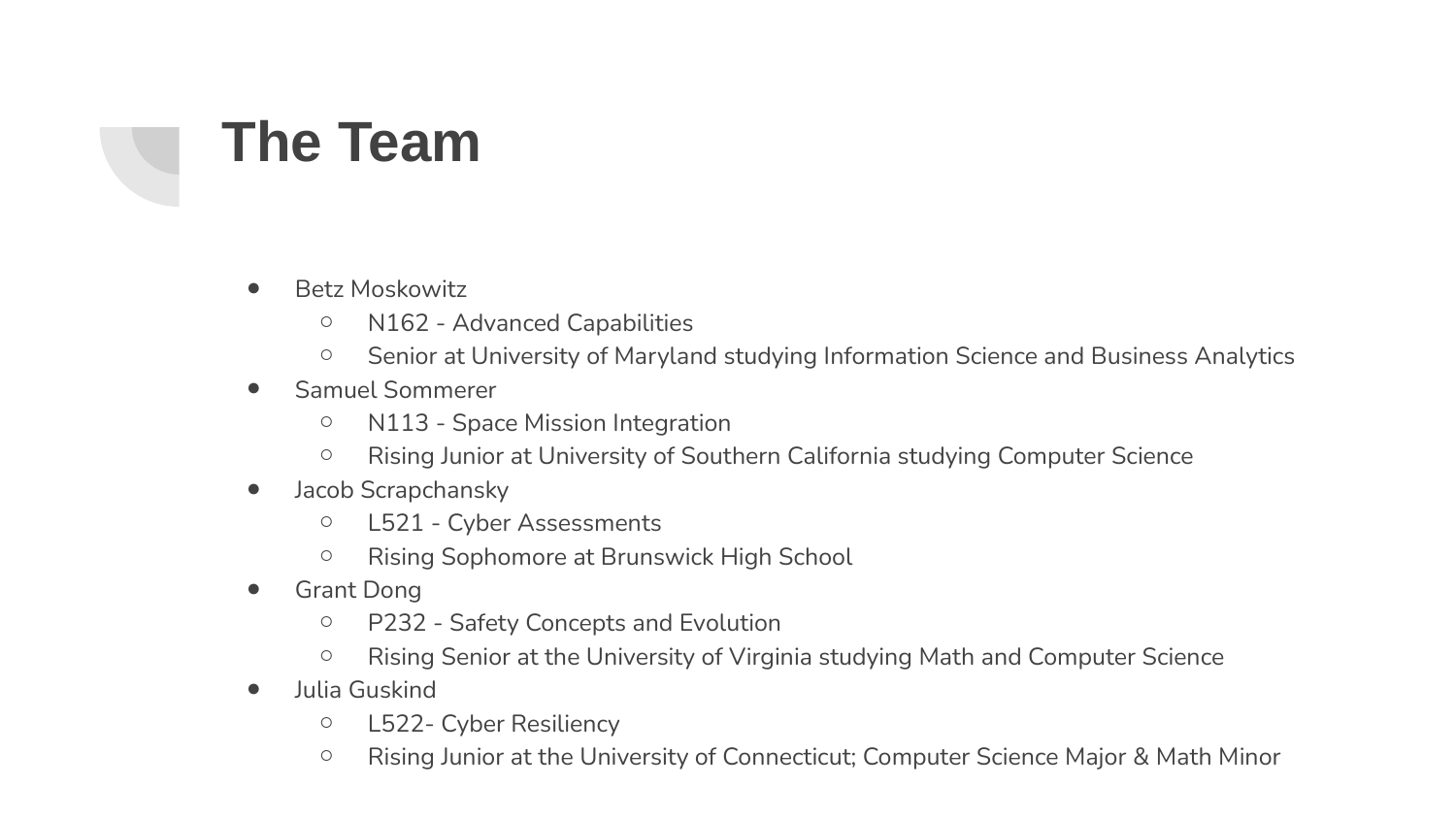

# The Team
Betz Moskowitz
N162 - Advanced Capabilities
Senior at University of Maryland studying Information Science and Business Analytics
Samuel Sommerer
N113 - Space Mission Integration
Rising Junior at University of Southern California studying Computer Science
Jacob Scrapchansky
L521 - Cyber Assessments
Rising Sophomore at Brunswick High School
Grant Dong
P232 - Safety Concepts and Evolution
Rising Senior at the University of Virginia studying Math and Computer Science
Julia Guskind
L522- Cyber Resiliency
Rising Junior at the University of Connecticut; Computer Science Major & Math Minor